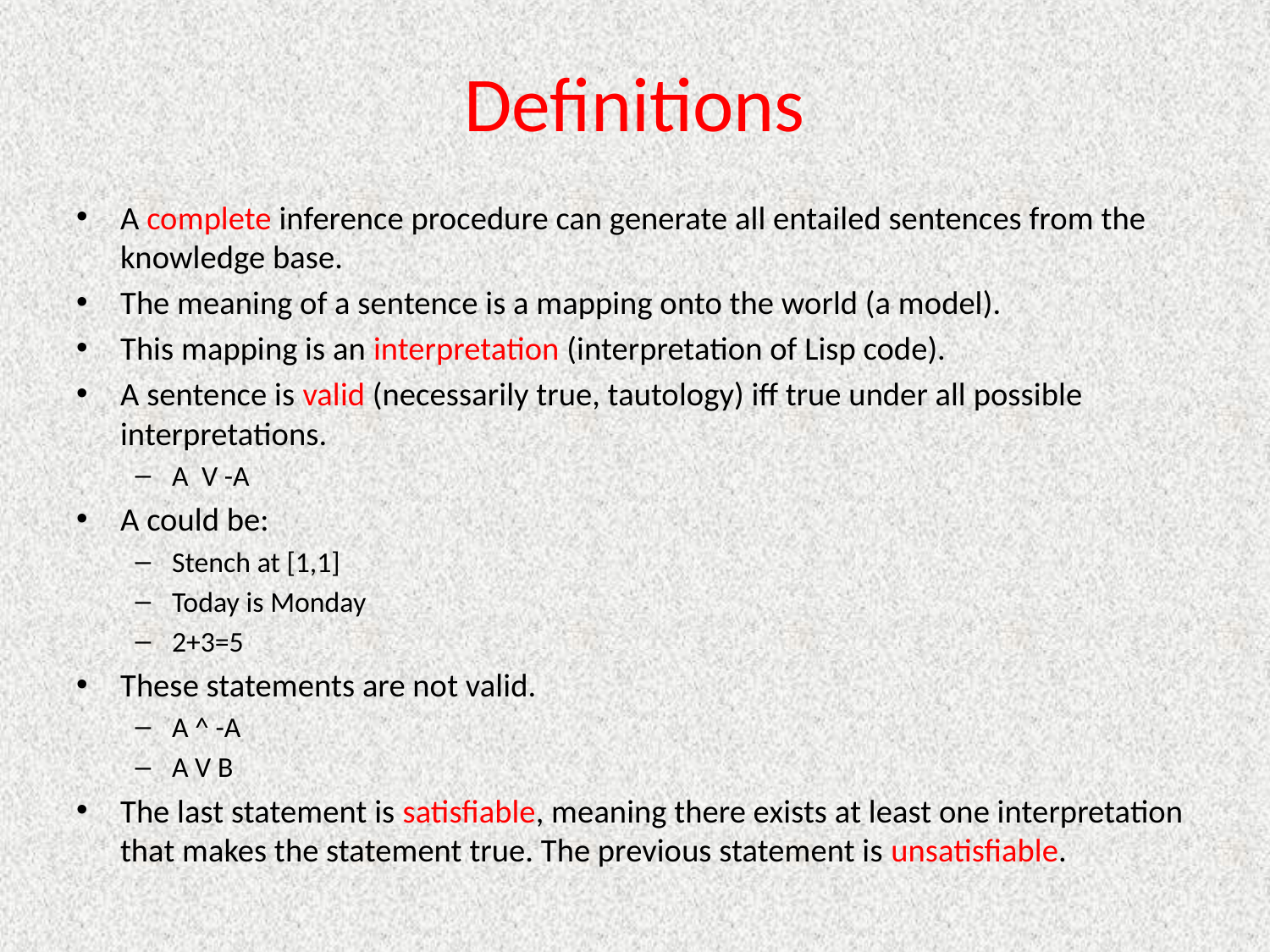

# Definitions
A complete inference procedure can generate all entailed sentences from the knowledge base.
The meaning of a sentence is a mapping onto the world (a model).
This mapping is an interpretation (interpretation of Lisp code).
A sentence is valid (necessarily true, tautology) iff true under all possible interpretations.
A  V -A
A could be:
Stench at [1,1]
Today is Monday
2+3=5
These statements are not valid.
A ^ -A
A V B
The last statement is satisfiable, meaning there exists at least one interpretation that makes the statement true. The previous statement is unsatisfiable.